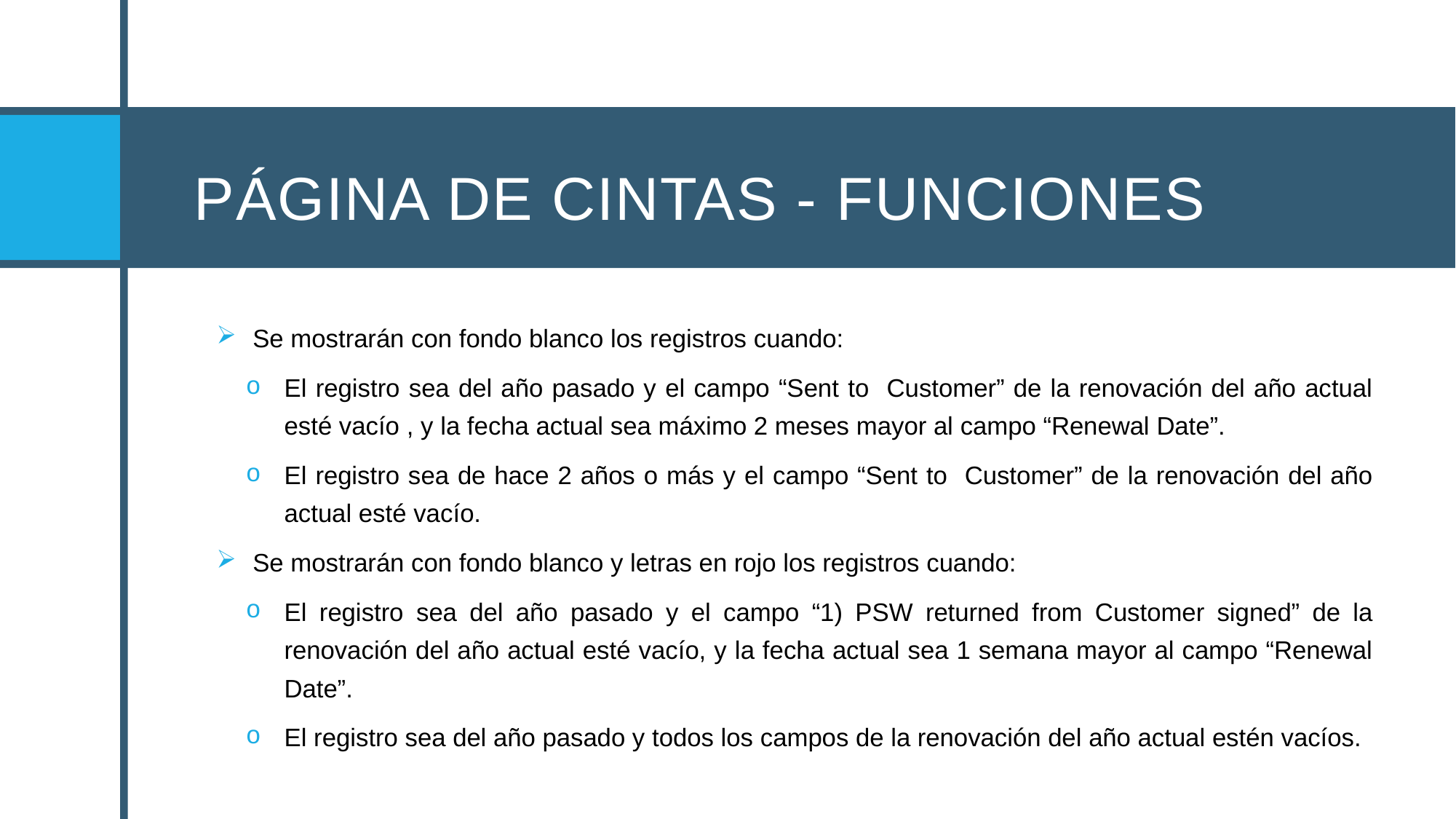

# Página de Cintas - Funciones
Se mostrarán con fondo blanco los registros cuando:
El registro sea del año pasado y el campo “Sent to  Customer” de la renovación del año actual esté vacío , y la fecha actual sea máximo 2 meses mayor al campo “Renewal Date”.
El registro sea de hace 2 años o más y el campo “Sent to  Customer” de la renovación del año actual esté vacío.
Se mostrarán con fondo blanco y letras en rojo los registros cuando:
El registro sea del año pasado y el campo “1) PSW returned from Customer signed” de la renovación del año actual esté vacío, y la fecha actual sea 1 semana mayor al campo “Renewal Date”.
El registro sea del año pasado y todos los campos de la renovación del año actual estén vacíos.